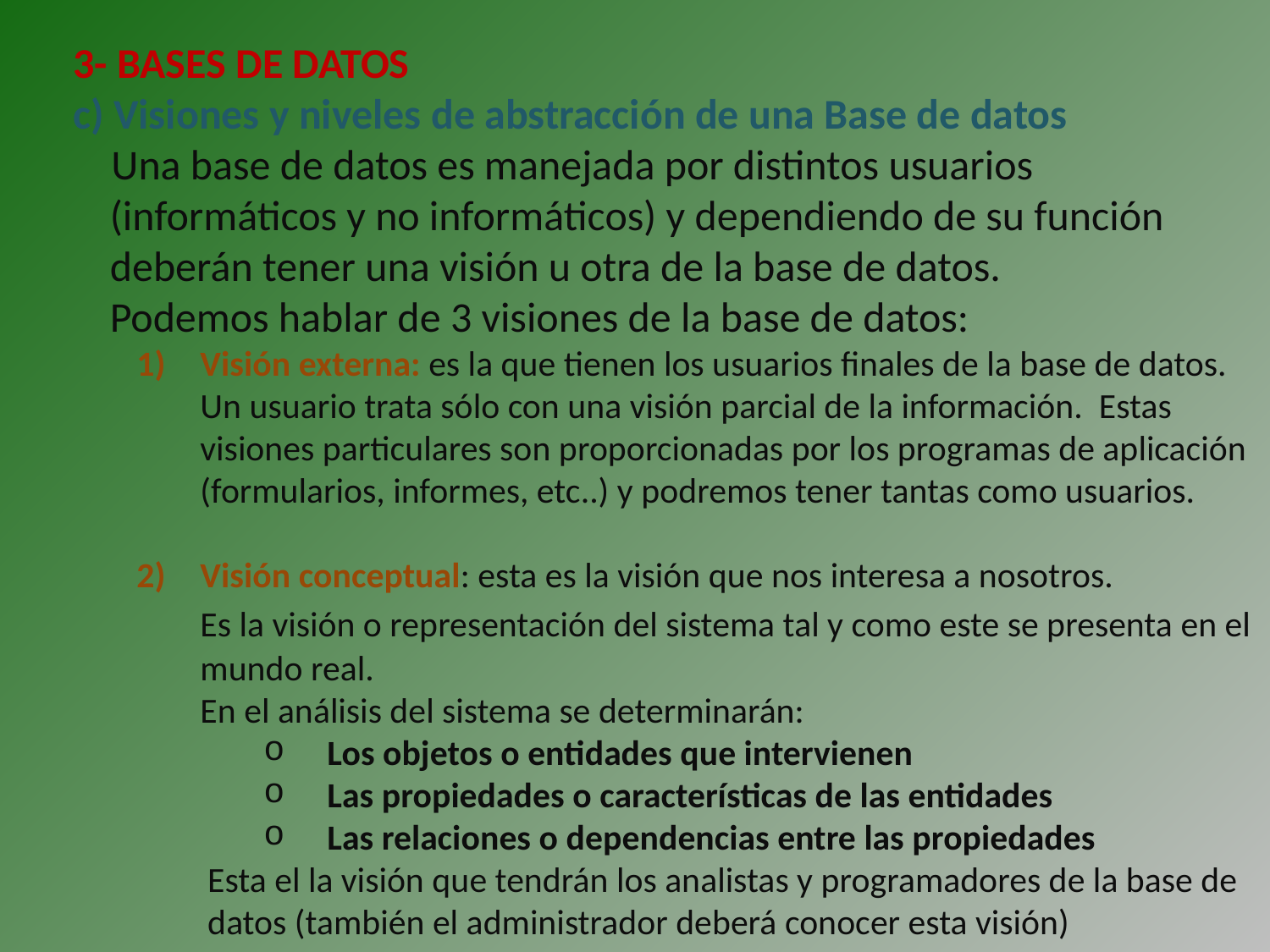

3- BASES DE DATOS
 Visiones y niveles de abstracción de una Base de datos
    Una base de datos es manejada por distintos usuarios (informáticos y no informáticos) y dependiendo de su función deberán tener una visión u otra de la base de datos.
	Podemos hablar de 3 visiones de la base de datos:
Visión externa: es la que tienen los usuarios finales de la base de datos. Un usuario trata sólo con una visión parcial de la información.  Estas visiones particulares son proporcionadas por los programas de aplicación (formularios, informes, etc..) y podremos tener tantas como usuarios.

Visión conceptual: esta es la visión que nos interesa a nosotros.
	Es la visión o representación del sistema tal y como este se presenta en el mundo real.
	En el análisis del sistema se determinarán:
Los objetos o entidades que intervienen
Las propiedades o características de las entidades
Las relaciones o dependencias entre las propiedades
	Esta el la visión que tendrán los analistas y programadores de la base de datos (también el administrador deberá conocer esta visión)